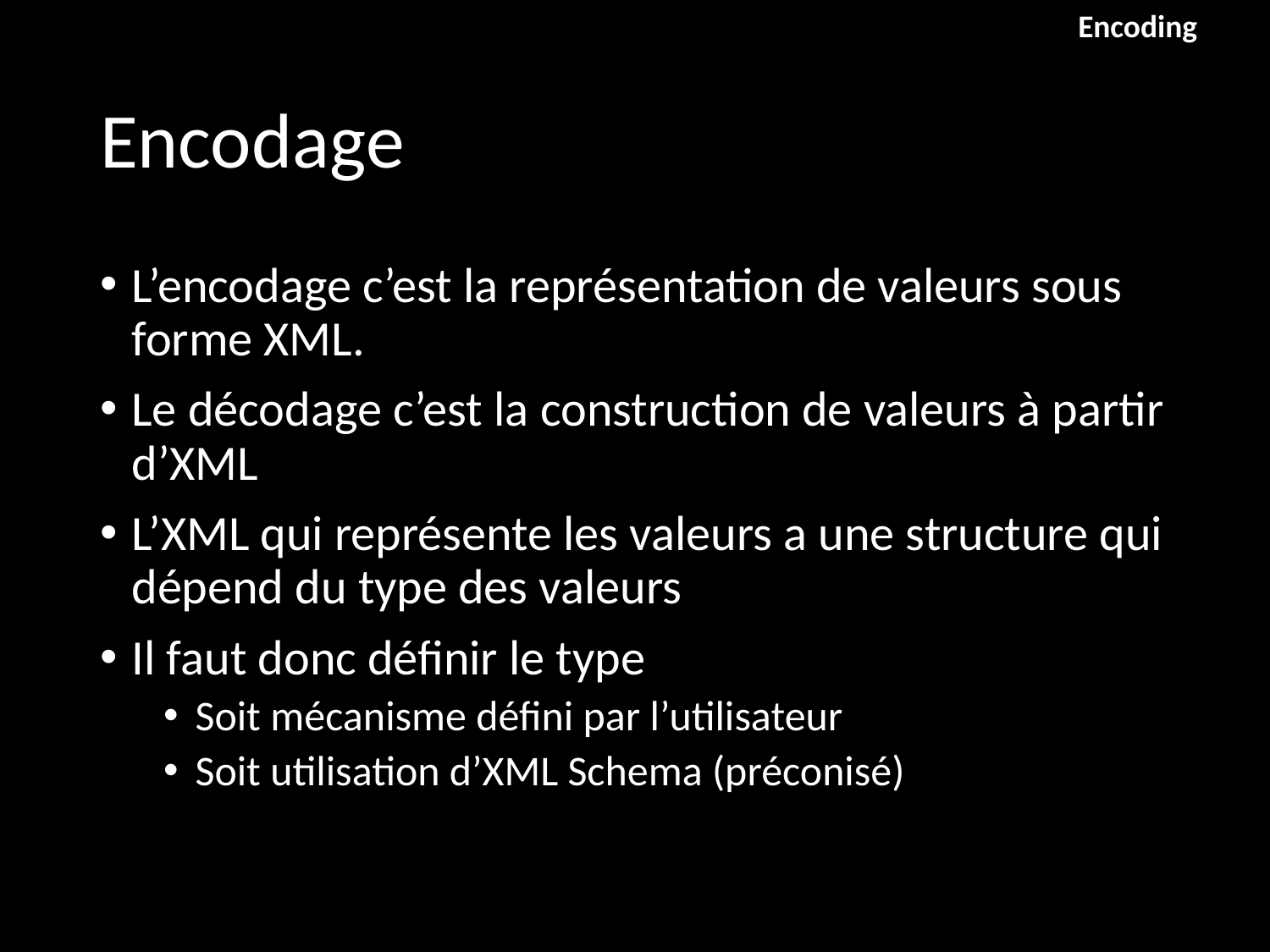

Encoding
# Encodage
L’encodage c’est la représentation de valeurs sous forme XML.
Le décodage c’est la construction de valeurs à partir d’XML
L’XML qui représente les valeurs a une structure qui dépend du type des valeurs
Il faut donc définir le type
Soit mécanisme défini par l’utilisateur
Soit utilisation d’XML Schema (préconisé)